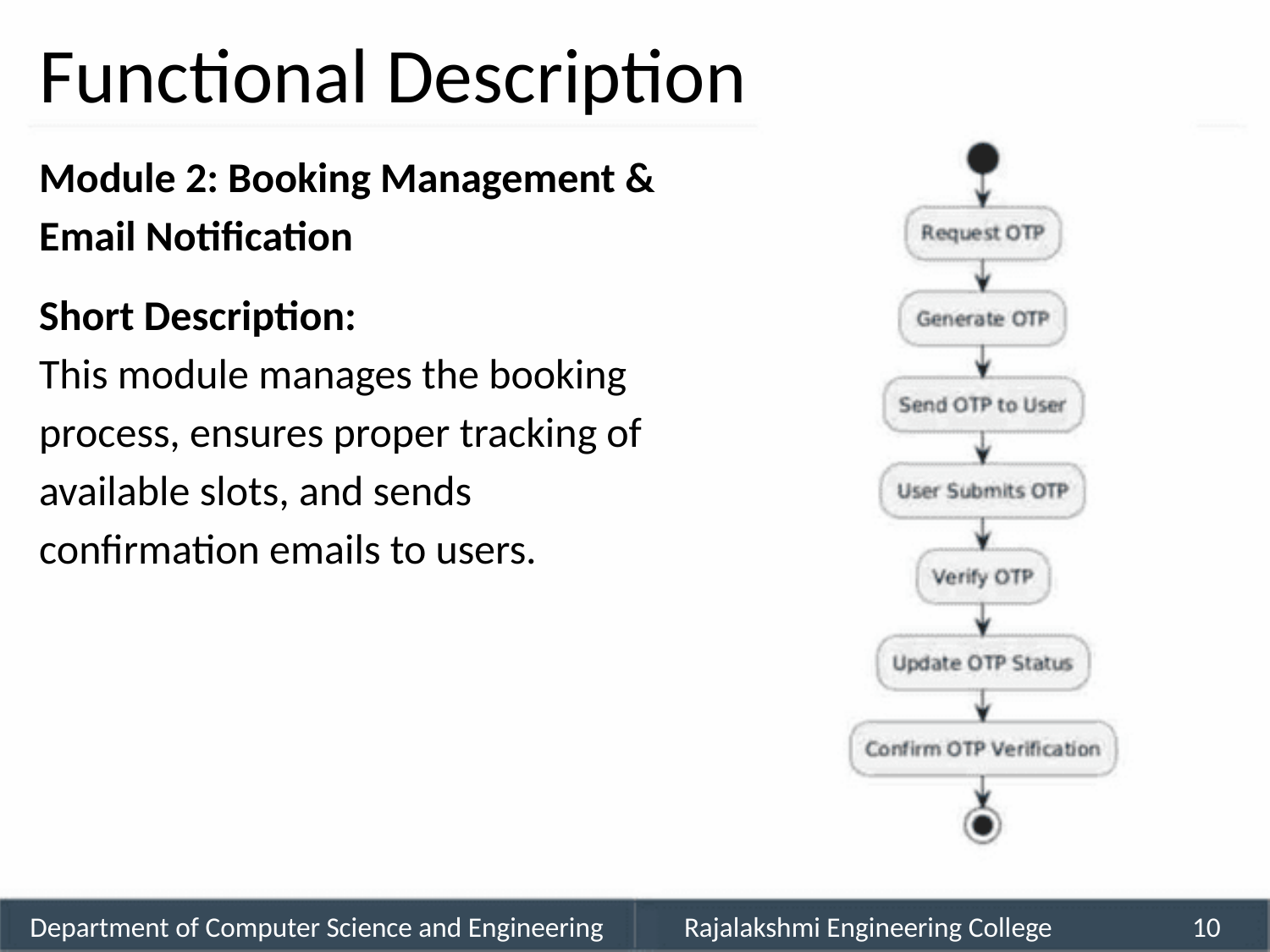

Functional Description
Module 2: Booking Management &
Email Notification
Short Description:
This module manages the booking
process, ensures proper tracking of
available slots, and sends
confirmation emails to users.
Department of Computer Science and Engineering
Rajalakshmi Engineering College
10